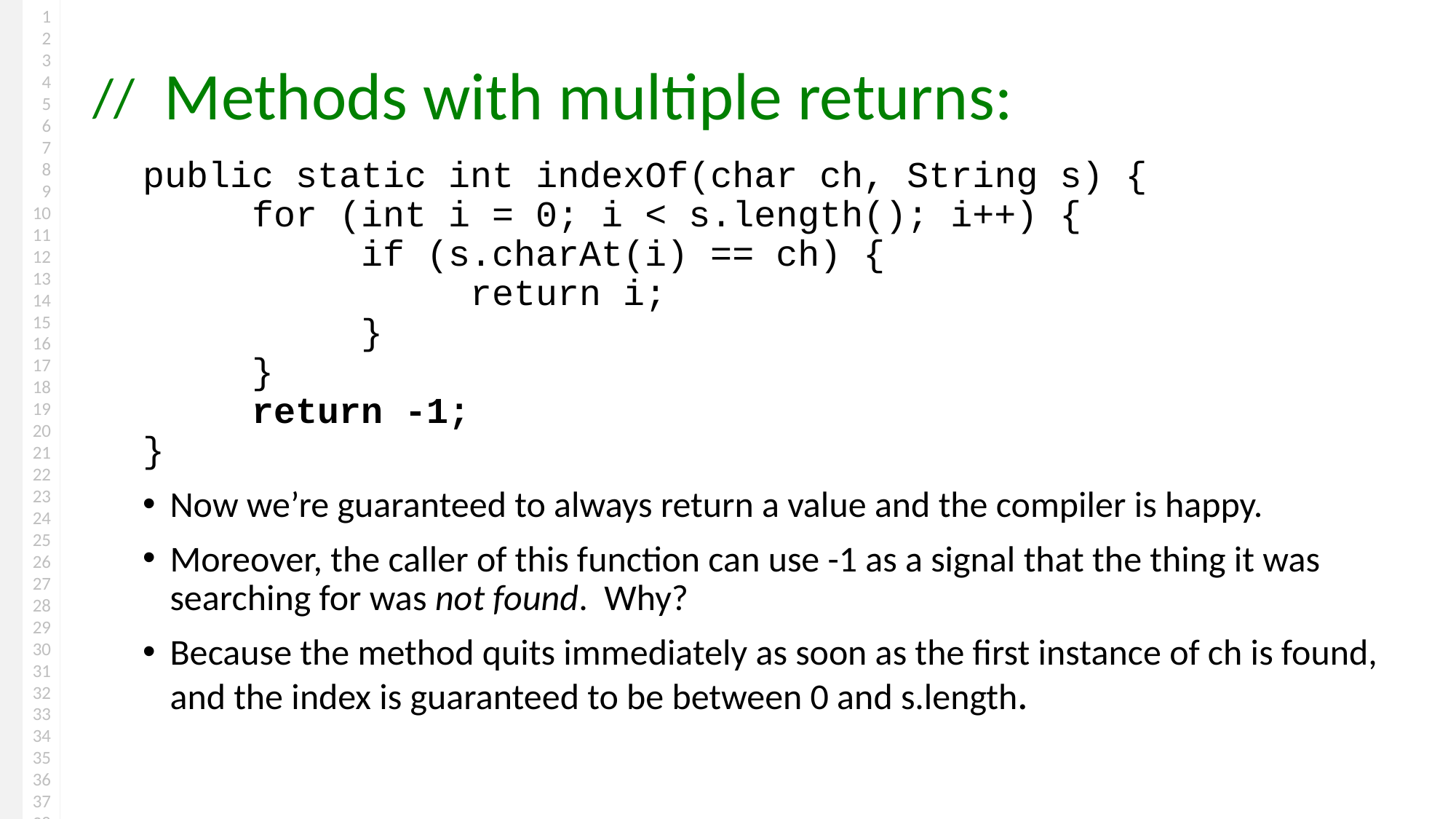

# Methods with multiple returns:
public static int indexOf(char ch, String s) {
	for (int i = 0; i < s.length(); i++) {
		if (s.charAt(i) == ch) {
			return i;
		}
	}
	return -1;
}
Now we’re guaranteed to always return a value and the compiler is happy.
Moreover, the caller of this function can use -1 as a signal that the thing it was searching for was not found.  Why?
Because the method quits immediately as soon as the first instance of ch is found, and the index is guaranteed to be between 0 and s.length.